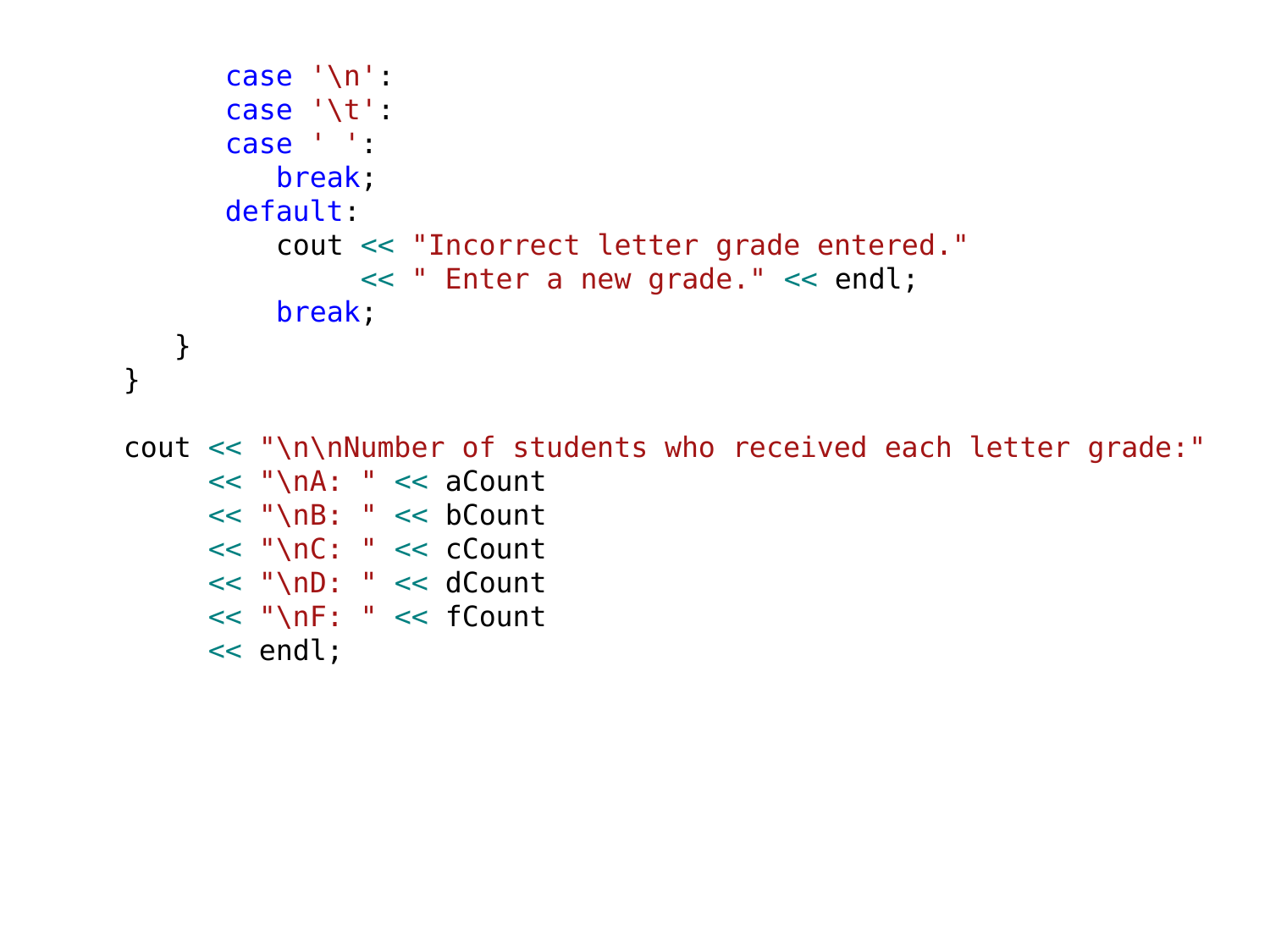

case '\n':
         case '\t':
         case ' ':
            break;
         default:
            cout << "Incorrect letter grade entered."
                 << " Enter a new grade." << endl;
            break;
      }
   }

   cout << "\n\nNumber of students who received each letter grade:"
        << "\nA: " << aCount
        << "\nB: " << bCount
        << "\nC: " << cCount
        << "\nD: " << dCount
        << "\nF: " << fCount
        << endl;